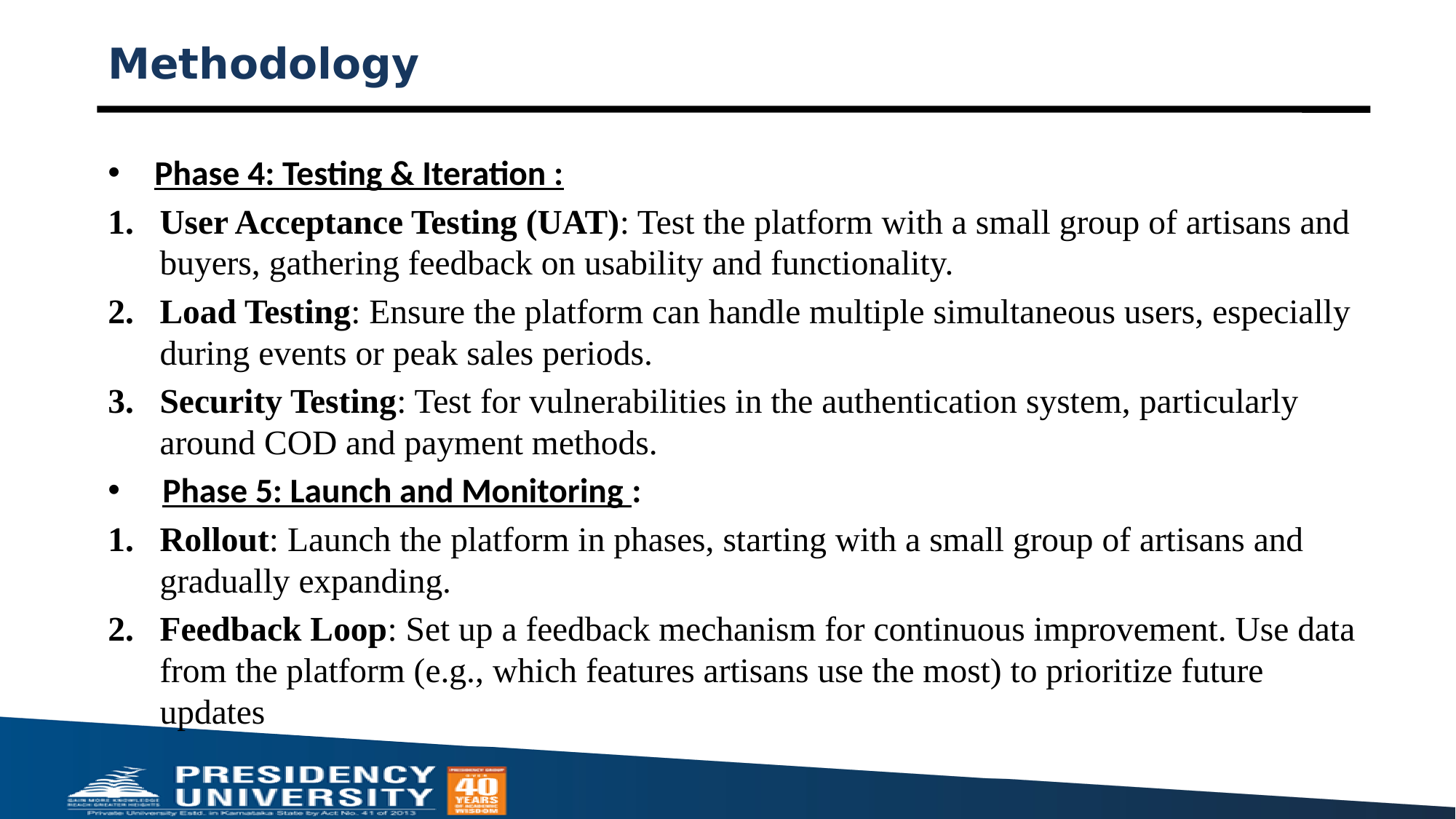

# Methodology
 Phase 4: Testing & Iteration :
User Acceptance Testing (UAT): Test the platform with a small group of artisans and buyers, gathering feedback on usability and functionality.
Load Testing: Ensure the platform can handle multiple simultaneous users, especially during events or peak sales periods.
Security Testing: Test for vulnerabilities in the authentication system, particularly around COD and payment methods.
  Phase 5: Launch and Monitoring :
Rollout: Launch the platform in phases, starting with a small group of artisans and gradually expanding.
Feedback Loop: Set up a feedback mechanism for continuous improvement. Use data from the platform (e.g., which features artisans use the most) to prioritize future updates